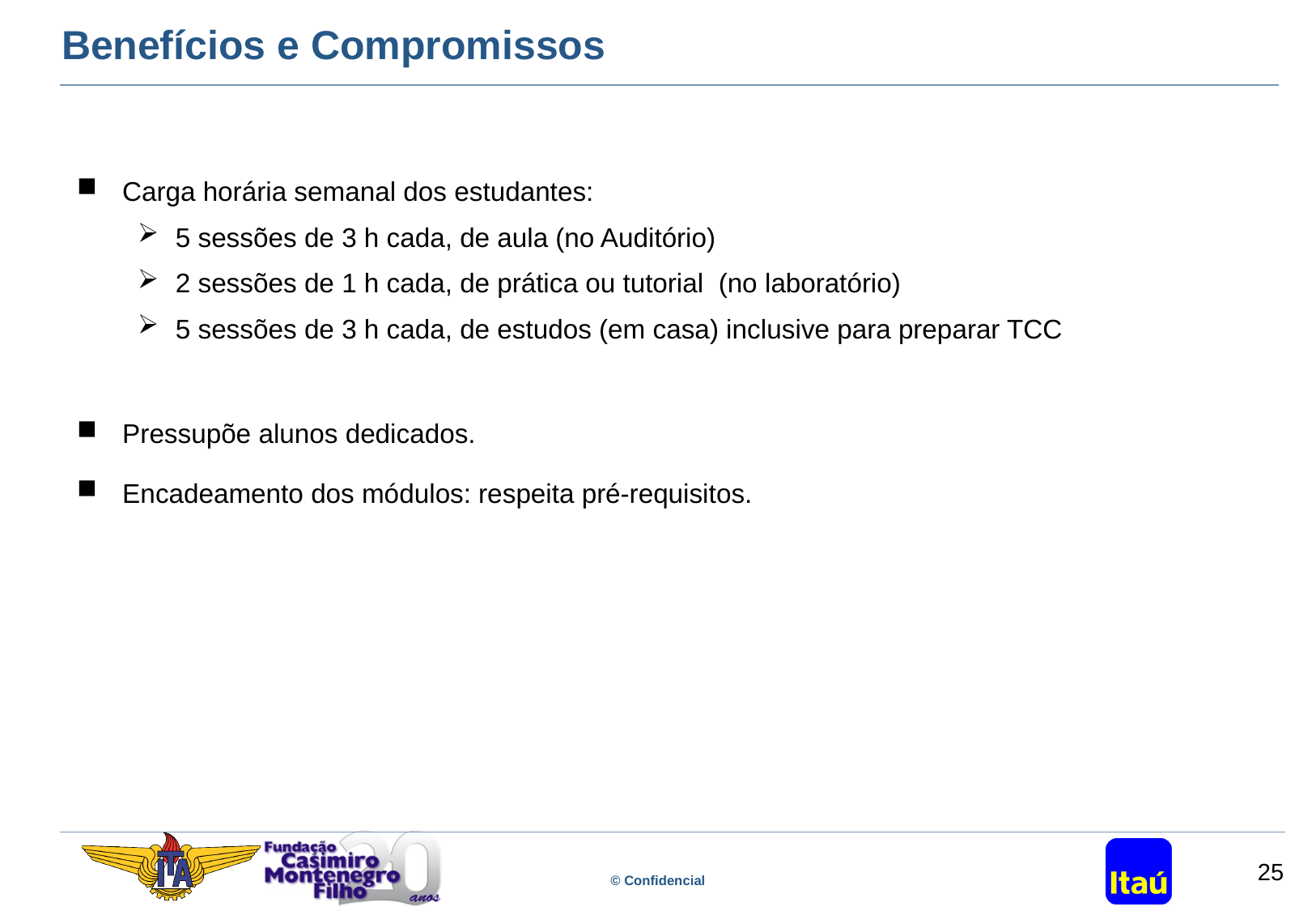

# Benefícios e Compromissos

Carga horária semanal dos estudantes:
5 sessões de 3 h cada, de aula (no Auditório)
2 sessões de 1 h cada, de prática ou tutorial  (no laboratório)
5 sessões de 3 h cada, de estudos (em casa) inclusive para preparar TCC

Pressupõe alunos dedicados.
Encadeamento dos módulos: respeita pré-requisitos.
25